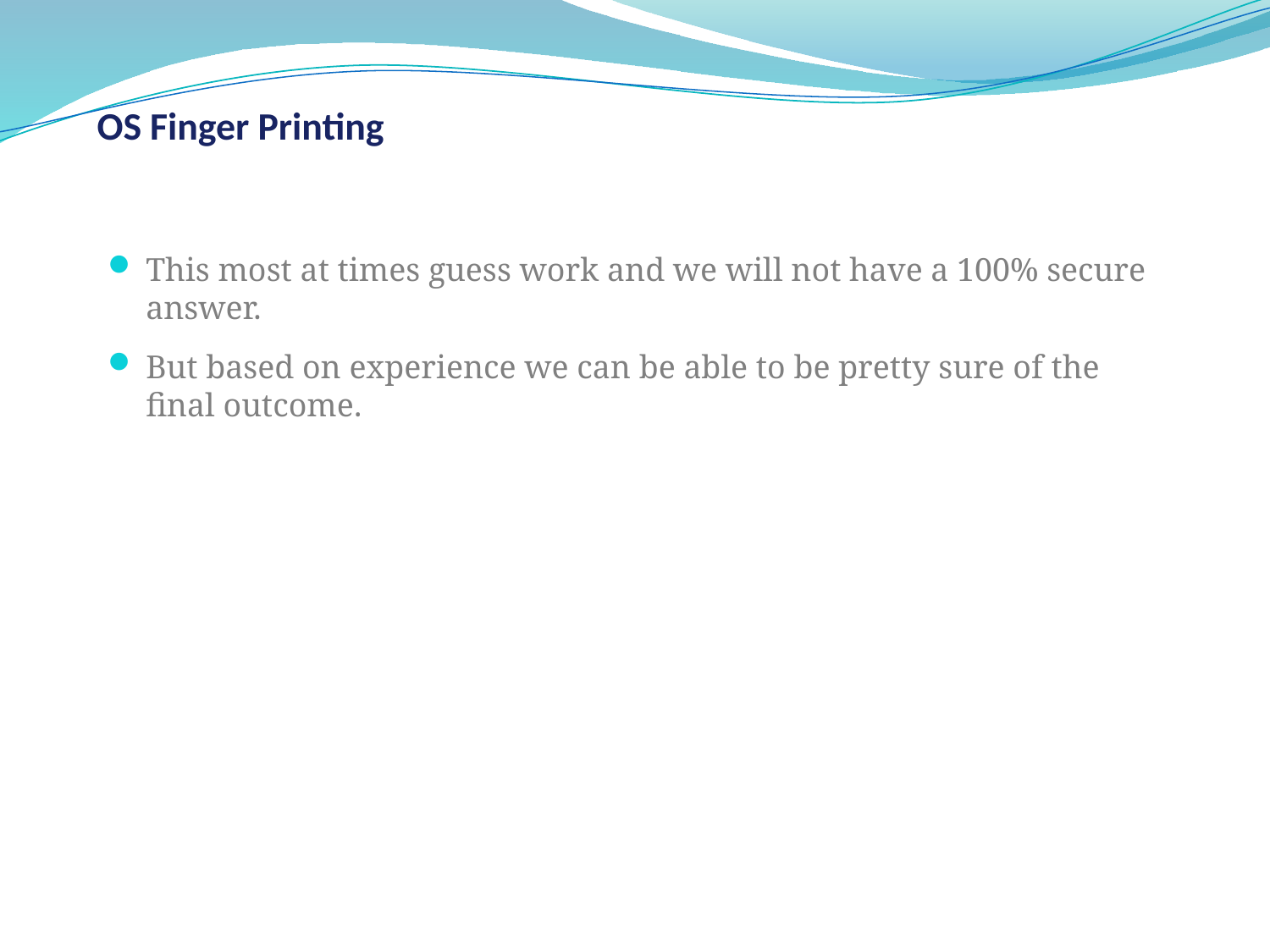

OS Finger Printing

This most at times guess work and we will not have a 100% secure answer.
But based on experience we can be able to be pretty sure of the final outcome.